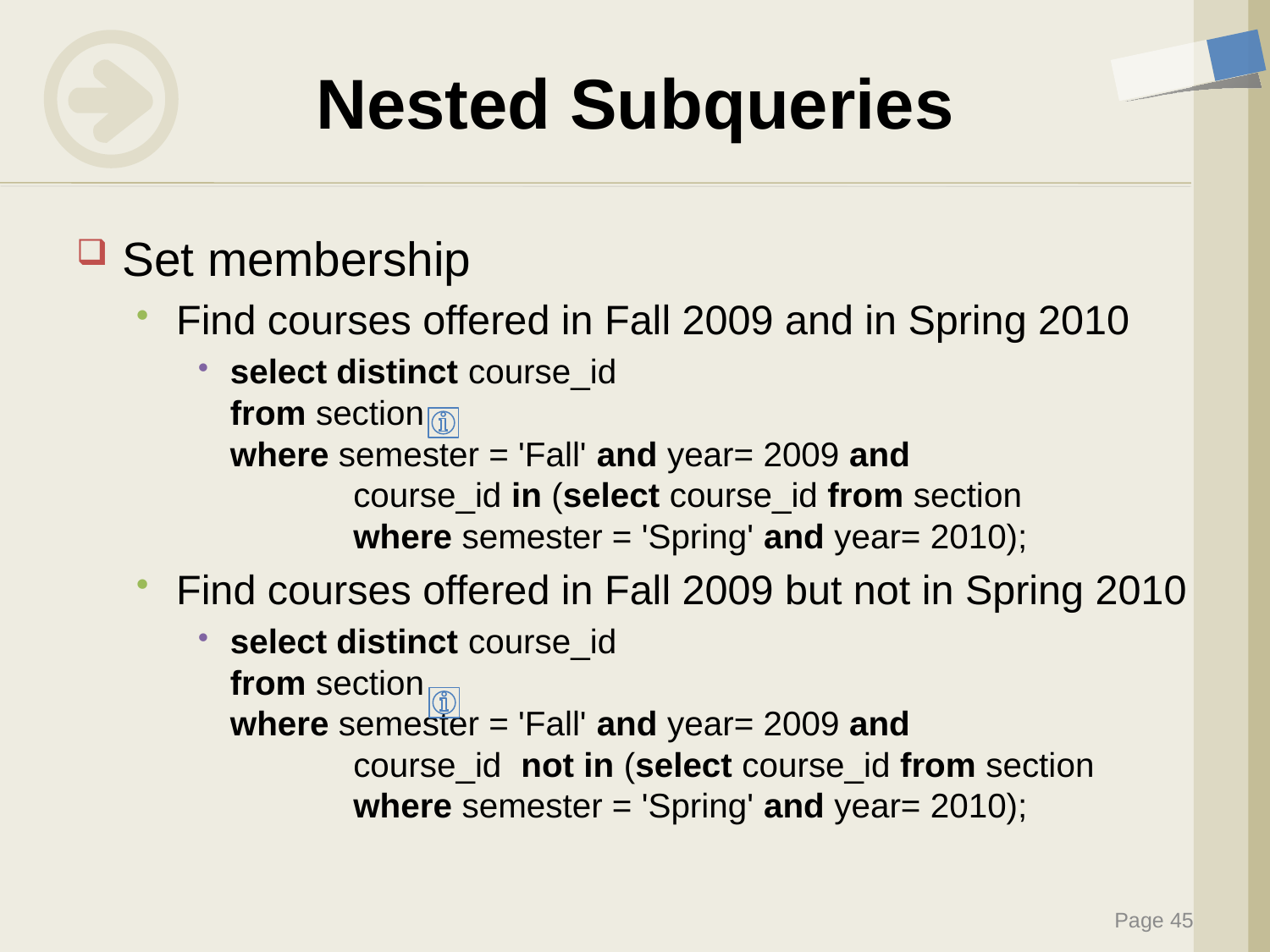

# Nested Subqueries
Set membership
Find courses offered in Fall 2009 and in Spring 2010
select distinct course_id
from section
where semester = 'Fall' and year= 2009 and
	course_id in (select course_id from section
		where semester = 'Spring' and year= 2010);
Find courses offered in Fall 2009 but not in Spring 2010
select distinct course_id
from section
where semester = 'Fall' and year= 2009 and
	course_id  not in (select course_id from section
		where semester = 'Spring' and year= 2010);

Page 45